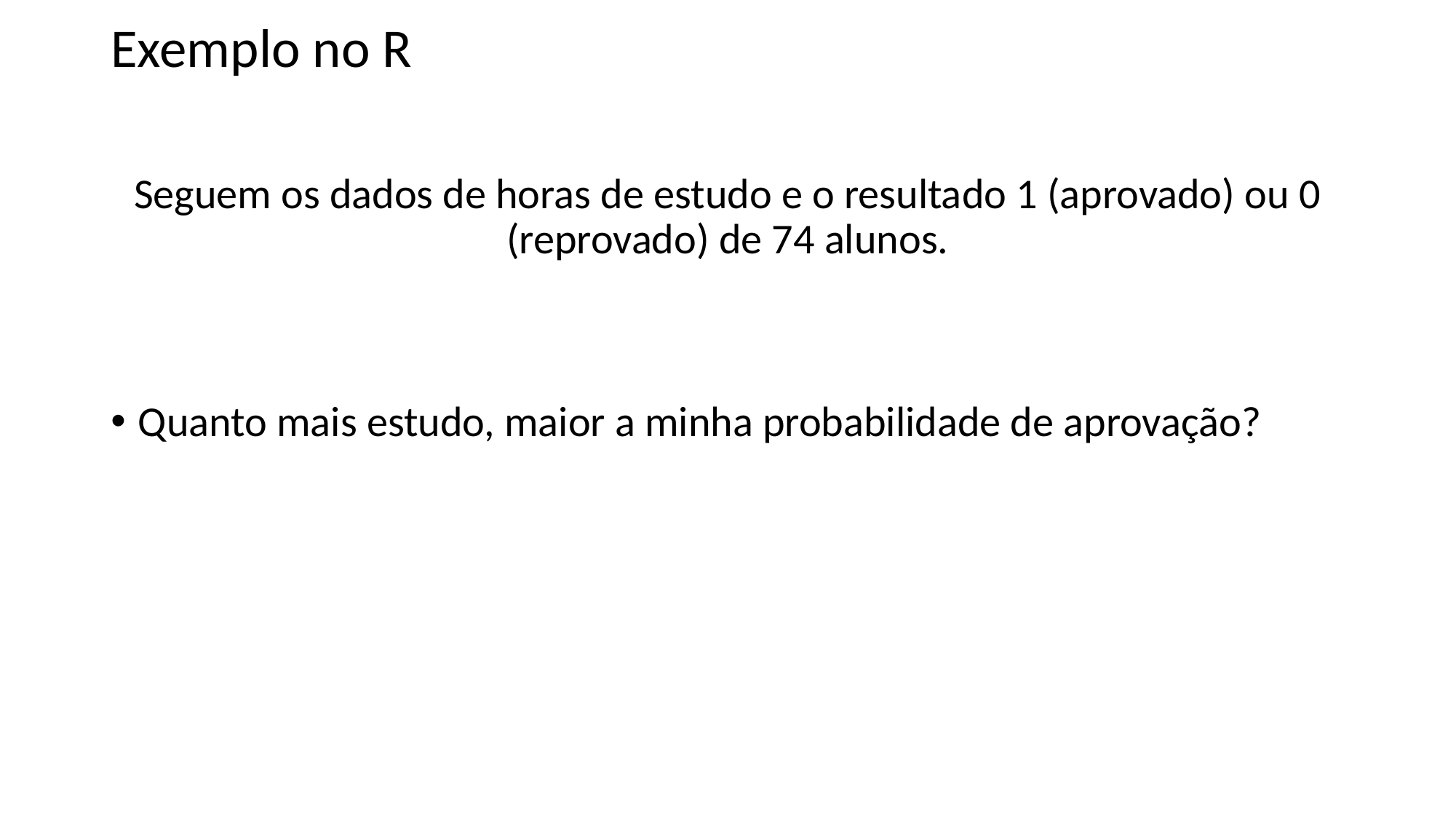

# Exemplo no R

Seguem os dados de horas de estudo e o resultado 1 (aprovado) ou 0 (reprovado) de 74 alunos.

Quanto mais estudo, maior a minha probabilidade de aprovação?